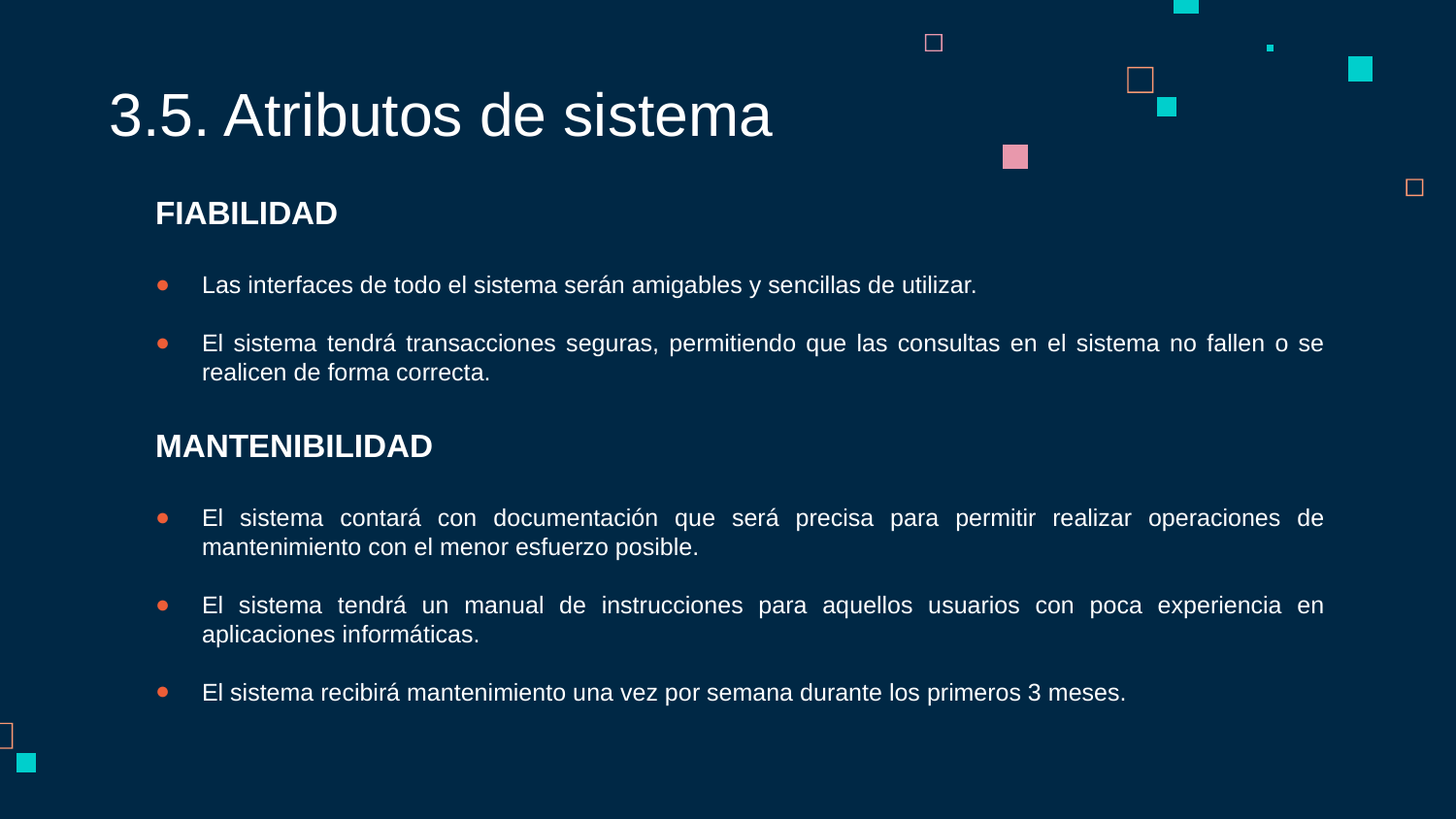

3.5. Atributos de sistema
FIABILIDAD

Las interfaces de todo el sistema serán amigables y sencillas de utilizar.

El sistema tendrá transacciones seguras, permitiendo que las consultas en el sistema no fallen o se realicen de forma correcta.

MANTENIBILIDAD

El sistema contará con documentación que será precisa para permitir realizar operaciones de mantenimiento con el menor esfuerzo posible.

El sistema tendrá un manual de instrucciones para aquellos usuarios con poca experiencia en aplicaciones informáticas.

El sistema recibirá mantenimiento una vez por semana durante los primeros 3 meses.